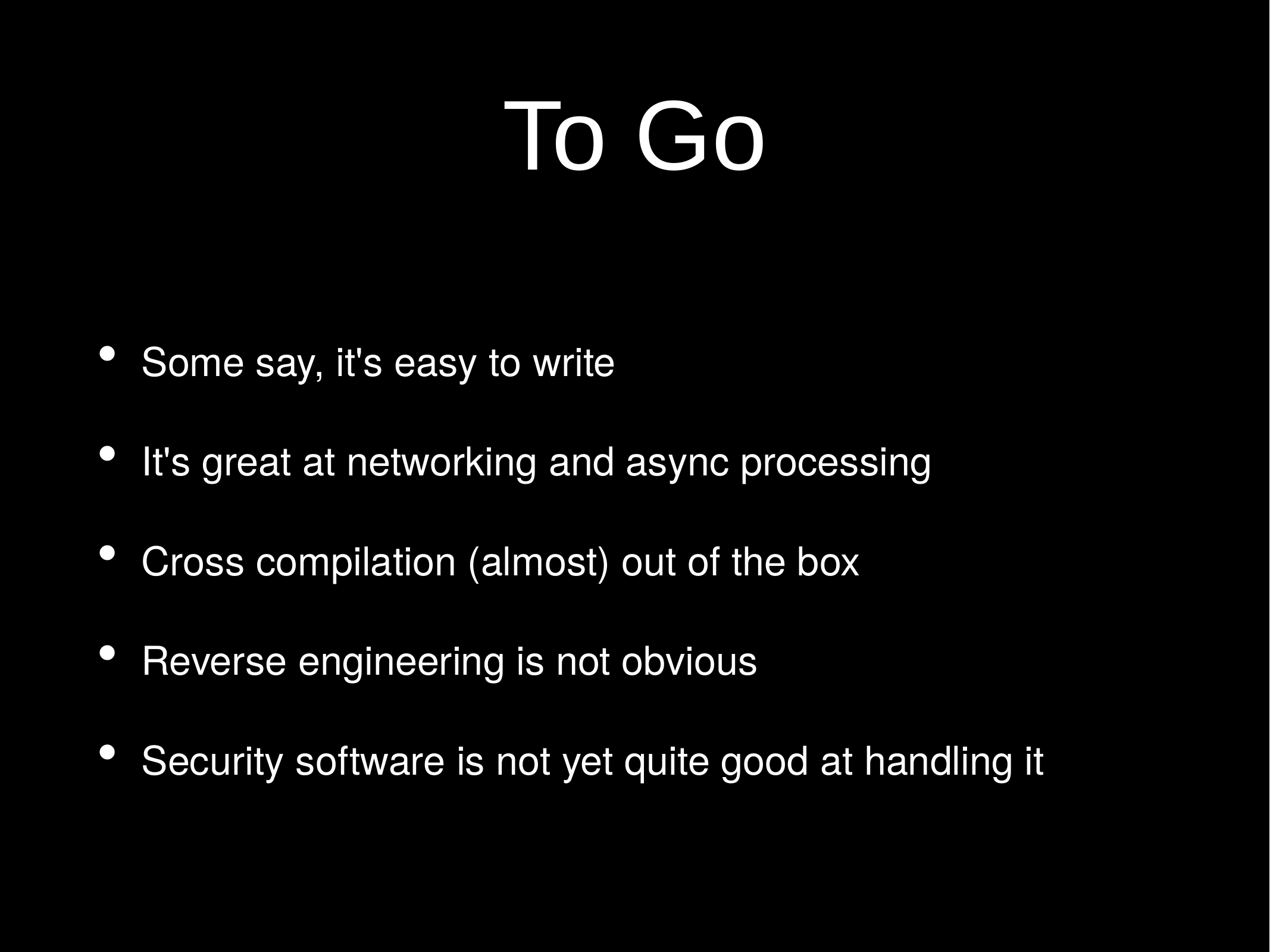

# To Go
Some say, it's easy to write
It's great at networking and async processing
Cross compilation (almost) out of the box
Reverse engineering is not obvious
Security software is not yet quite good at handling it